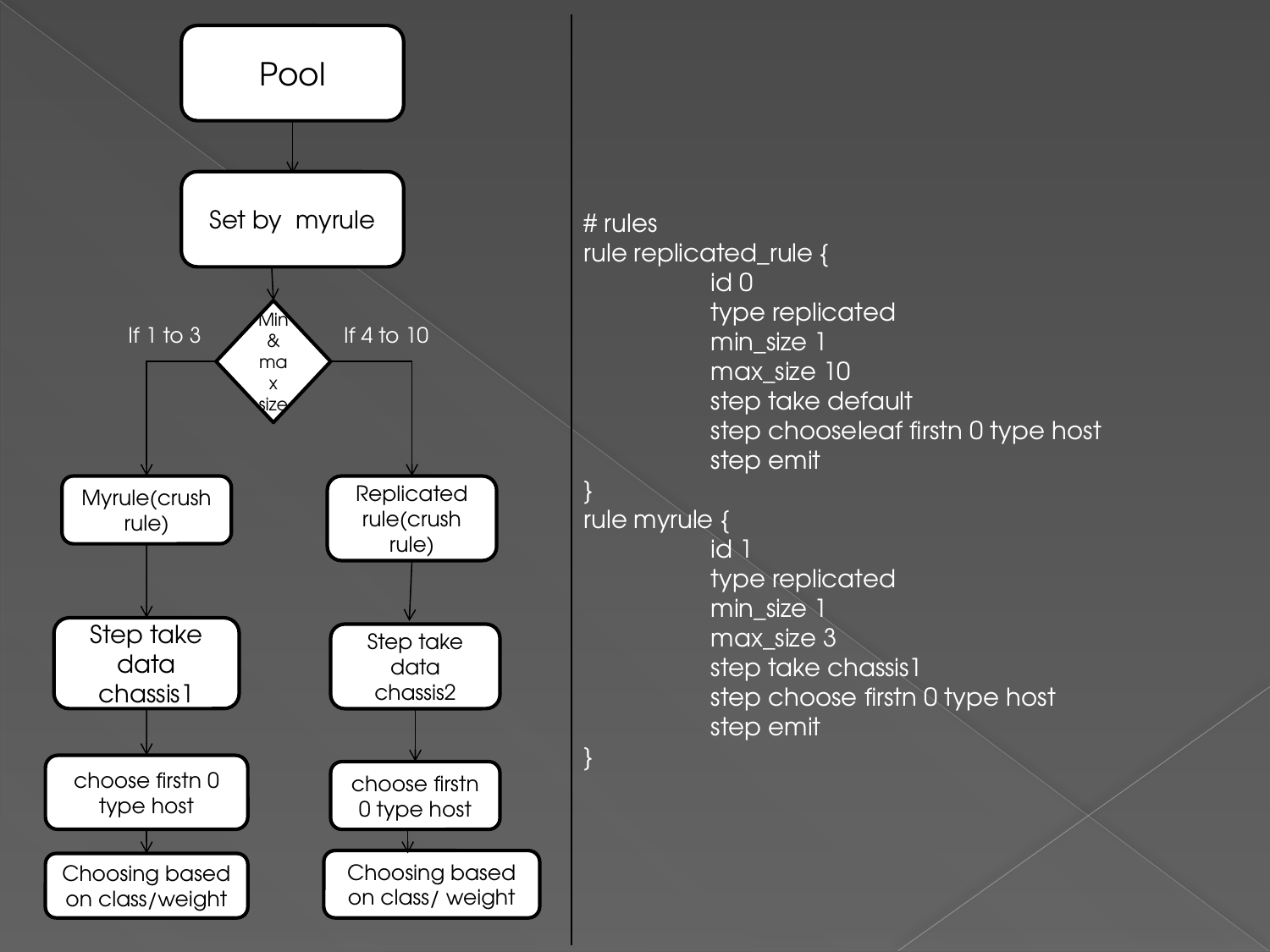

Pool
Set by  myrule
# rules
rule replicated_rule {
	id 0
	type replicated
	min_size 1
	max_size 10
	step take default
	step chooseleaf firstn 0 type host
	step emit
}
rule myrule {
	id 1
	type replicated
	min_size 1
	max_size 3
	step take chassis1
	step choose firstn 0 type host
	step emit
}
Min& max size
If 4 to 10
If 1 to 3
Replicated rule(crush rule)
Myrule(crush rule)
Step take data chassis1
Step take data chassis2
choose firstn 0 type host
choose firstn 0 type host
Choosing based on class/ weight
Choosing based on class/weight